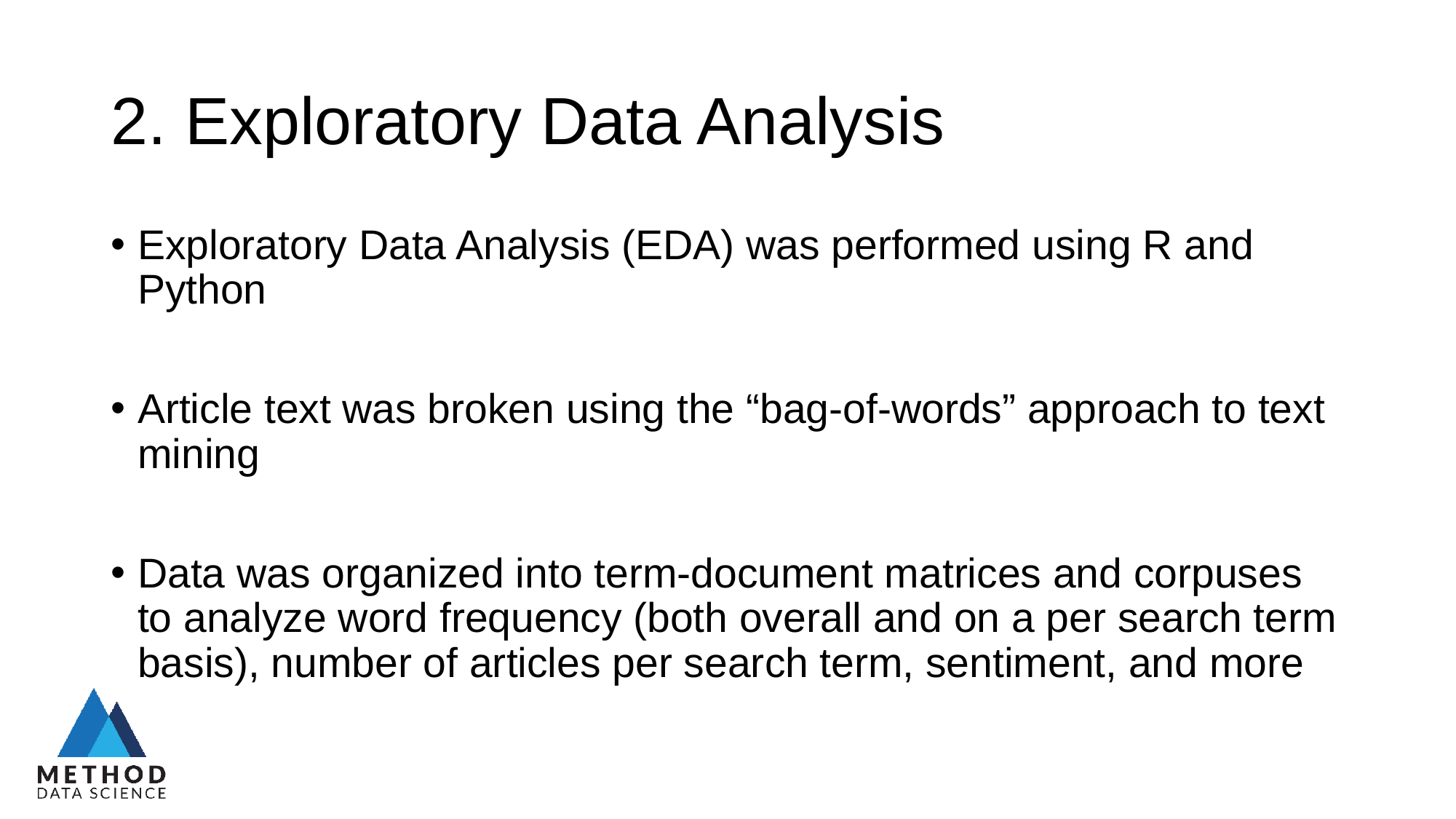

# 2. Exploratory Data Analysis
Exploratory Data Analysis (EDA) was performed using R and Python

Article text was broken using the “bag-of-words” approach to text mining

Data was organized into term-document matrices and corpuses to analyze word frequency (both overall and on a per search term basis), number of articles per search term, sentiment, and more